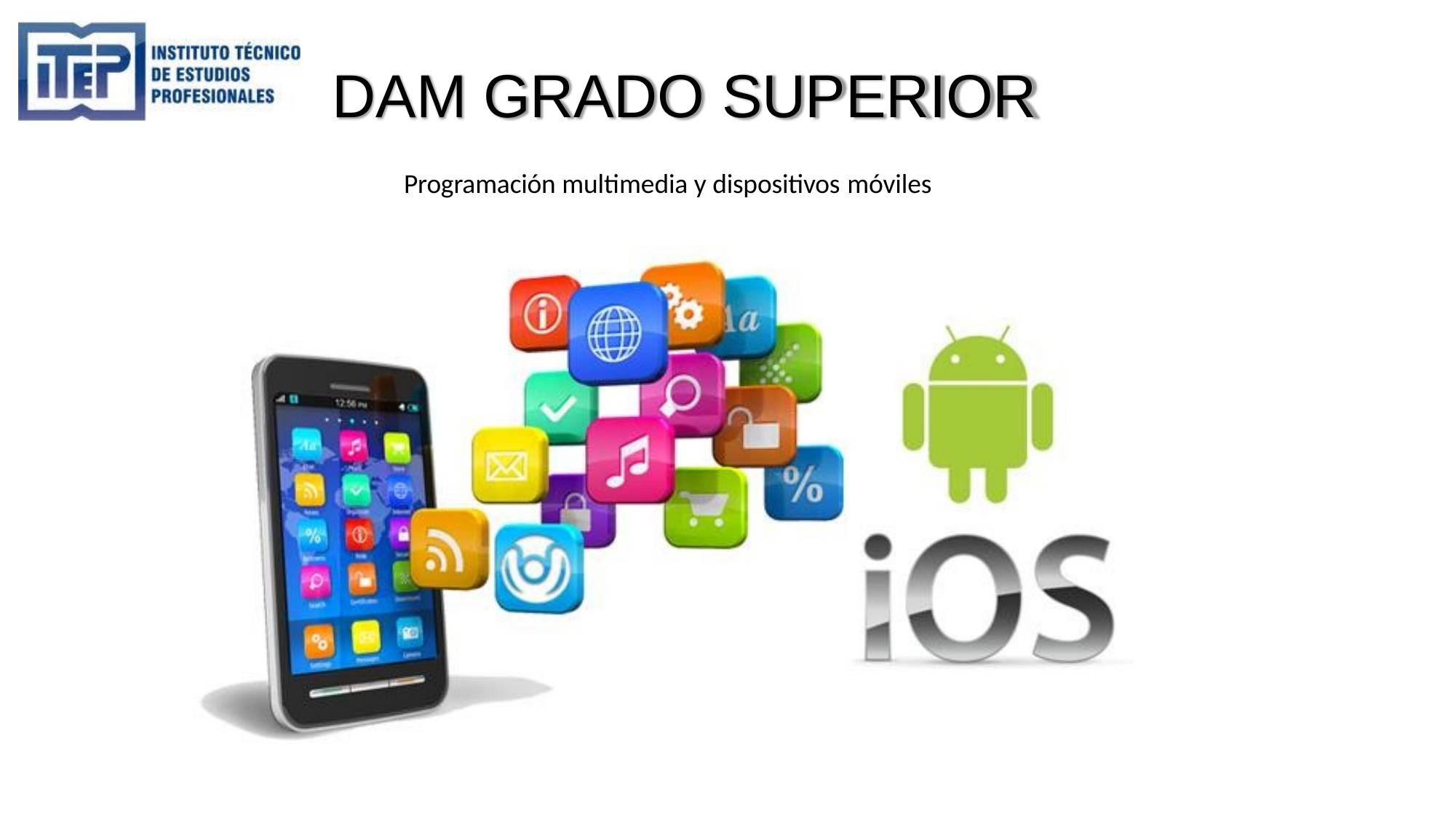

DAM GRADO SUPERIOR
Programación multimedia y dispositivos móviles